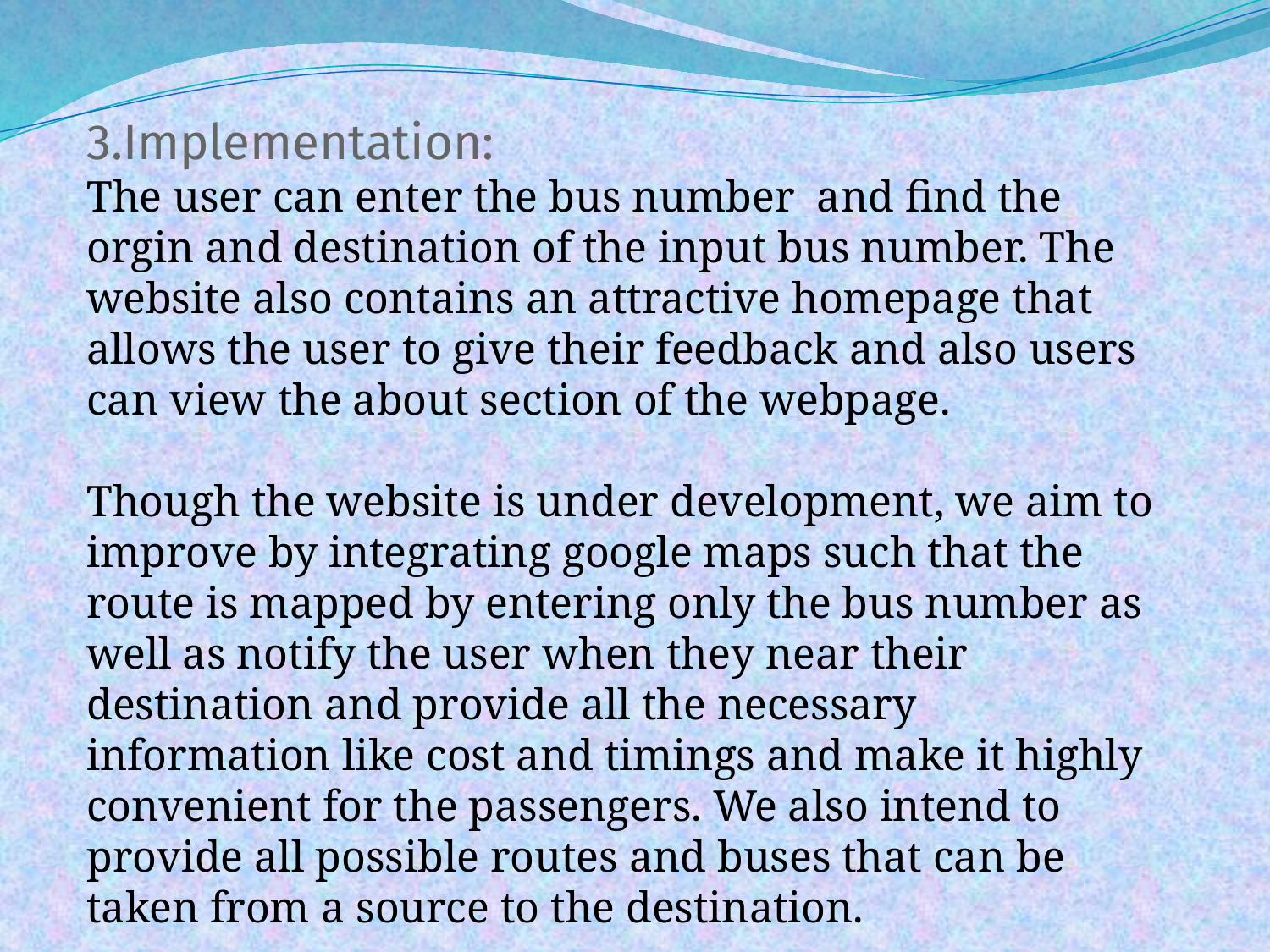

3.Implementation:
The user can enter the bus number  and find the orgin and destination of the input bus number. The website also contains an attractive homepage that allows the user to give their feedback and also users can view the about section of the webpage.

Though the website is under development, we aim to improve by integrating google maps such that the route is mapped by entering only the bus number as well as notify the user when they near their destination and provide all the necessary information like cost and timings and make it highly convenient for the passengers. We also intend to provide all possible routes and buses that can be taken from a source to the destination.